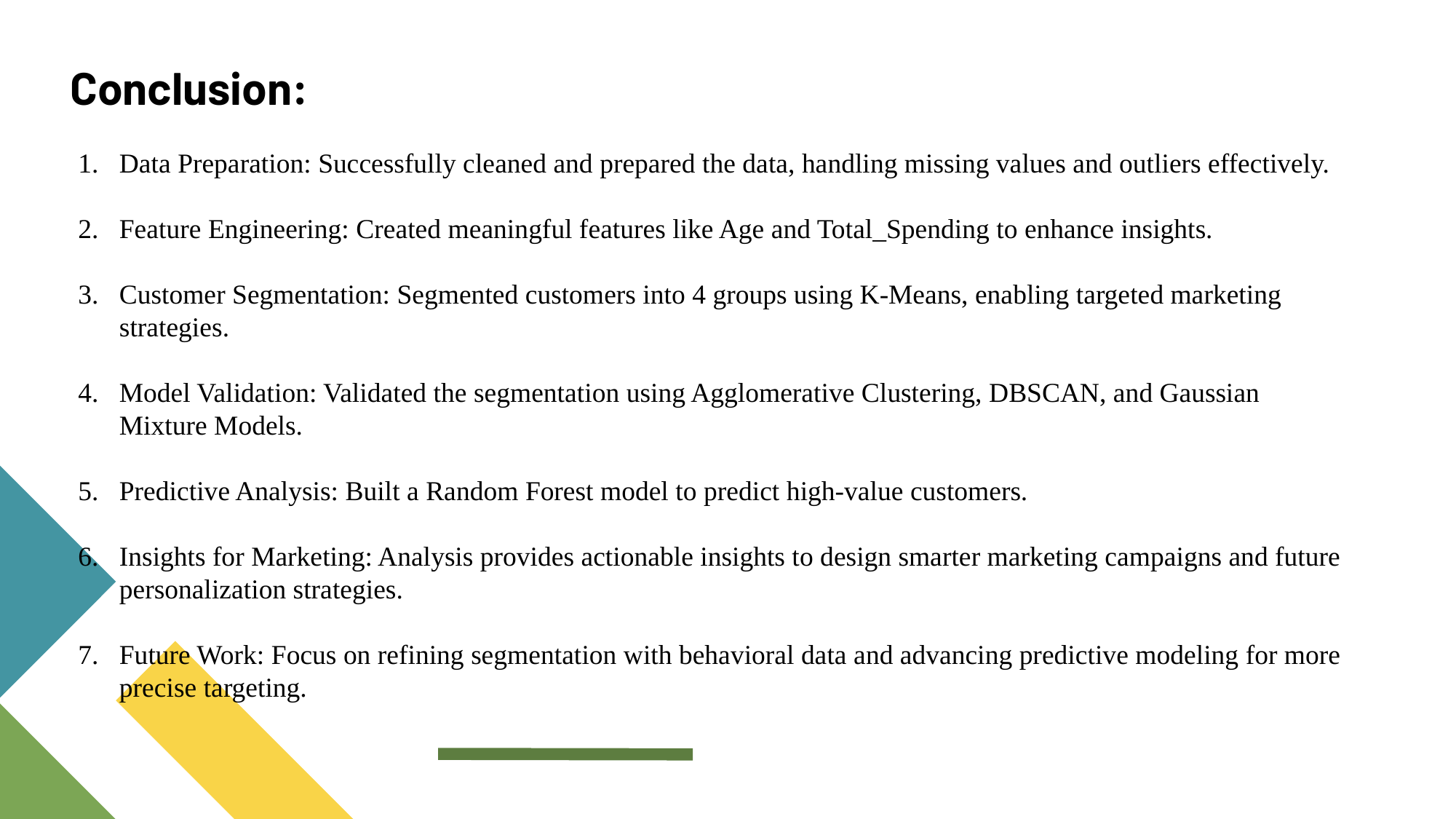

Conclusion:
Data Preparation: Successfully cleaned and prepared the data, handling missing values and outliers effectively.

Feature Engineering: Created meaningful features like Age and Total_Spending to enhance insights.

Customer Segmentation: Segmented customers into 4 groups using K-Means, enabling targeted marketing strategies.

Model Validation: Validated the segmentation using Agglomerative Clustering, DBSCAN, and Gaussian Mixture Models.

Predictive Analysis: Built a Random Forest model to predict high-value customers.

Insights for Marketing: Analysis provides actionable insights to design smarter marketing campaigns and future personalization strategies.

Future Work: Focus on refining segmentation with behavioral data and advancing predictive modeling for more precise targeting.